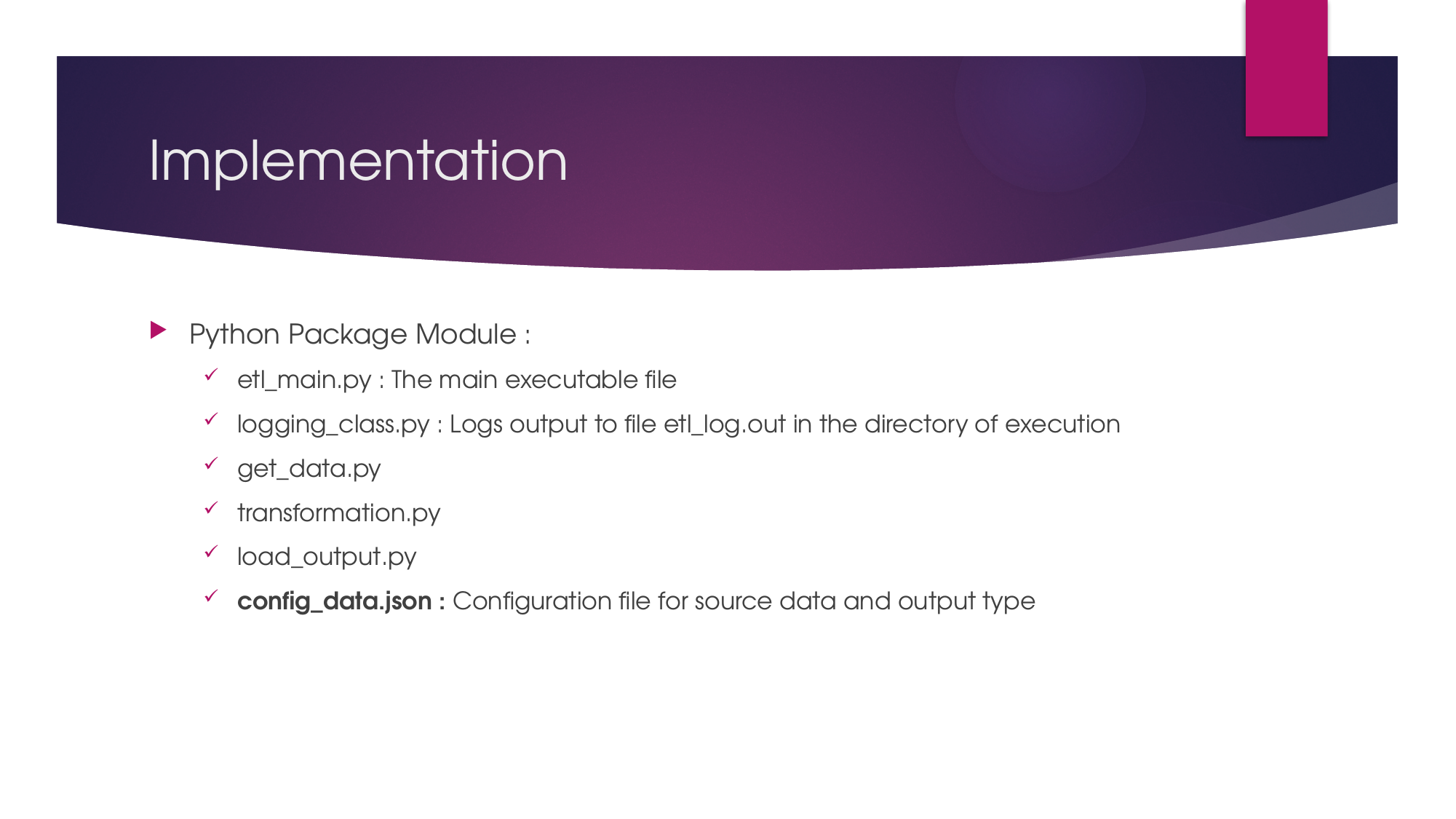

# Implementation
Python Package Module :
etl_main.py : The main executable file
logging_class.py : Logs output to file etl_log.out in the directory of execution
get_data.py
transformation.py
load_output.py
config_data.json : Configuration file for source data and output type